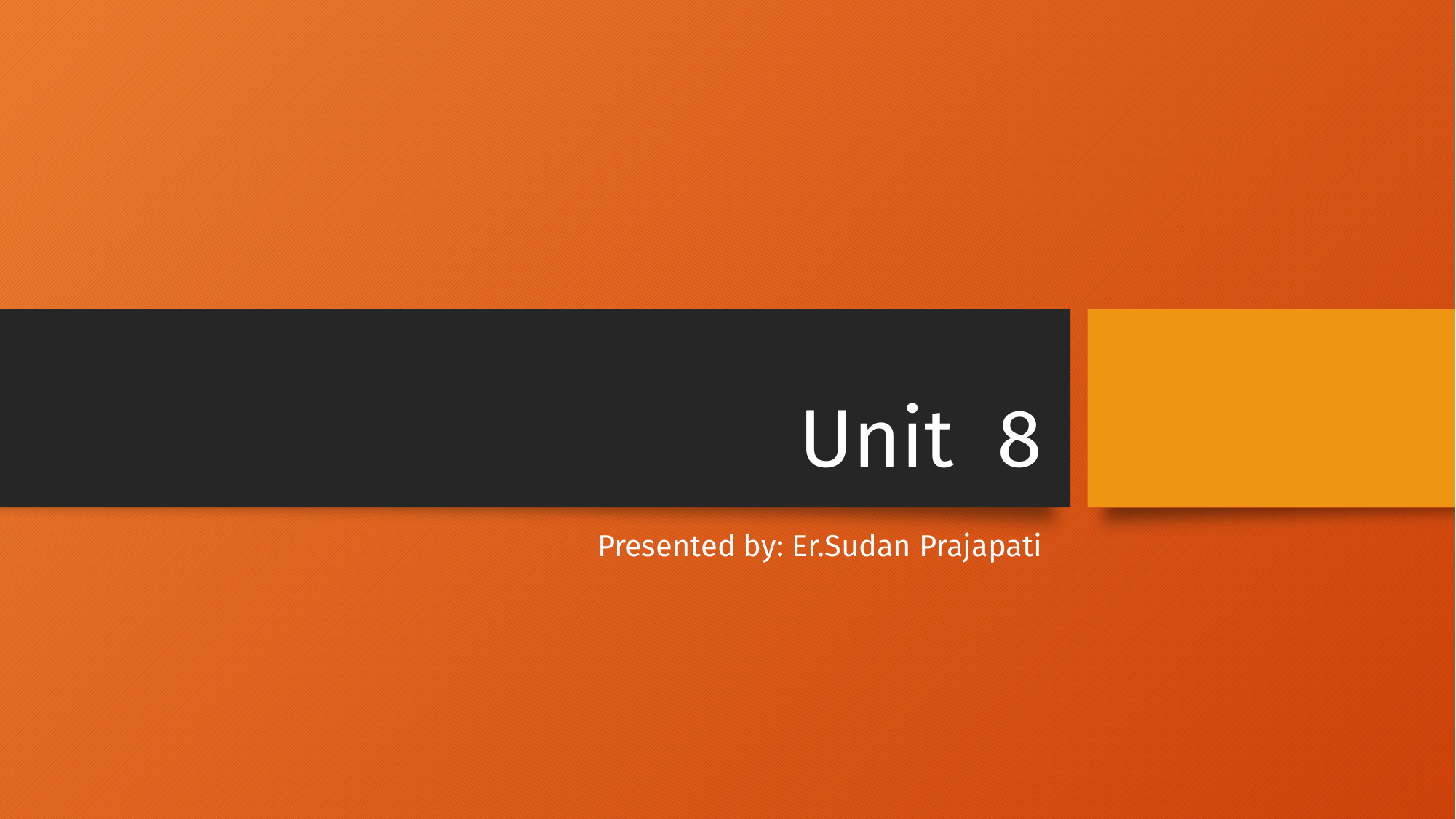

# Unit  8
Presented by: Er.Sudan Prajapati